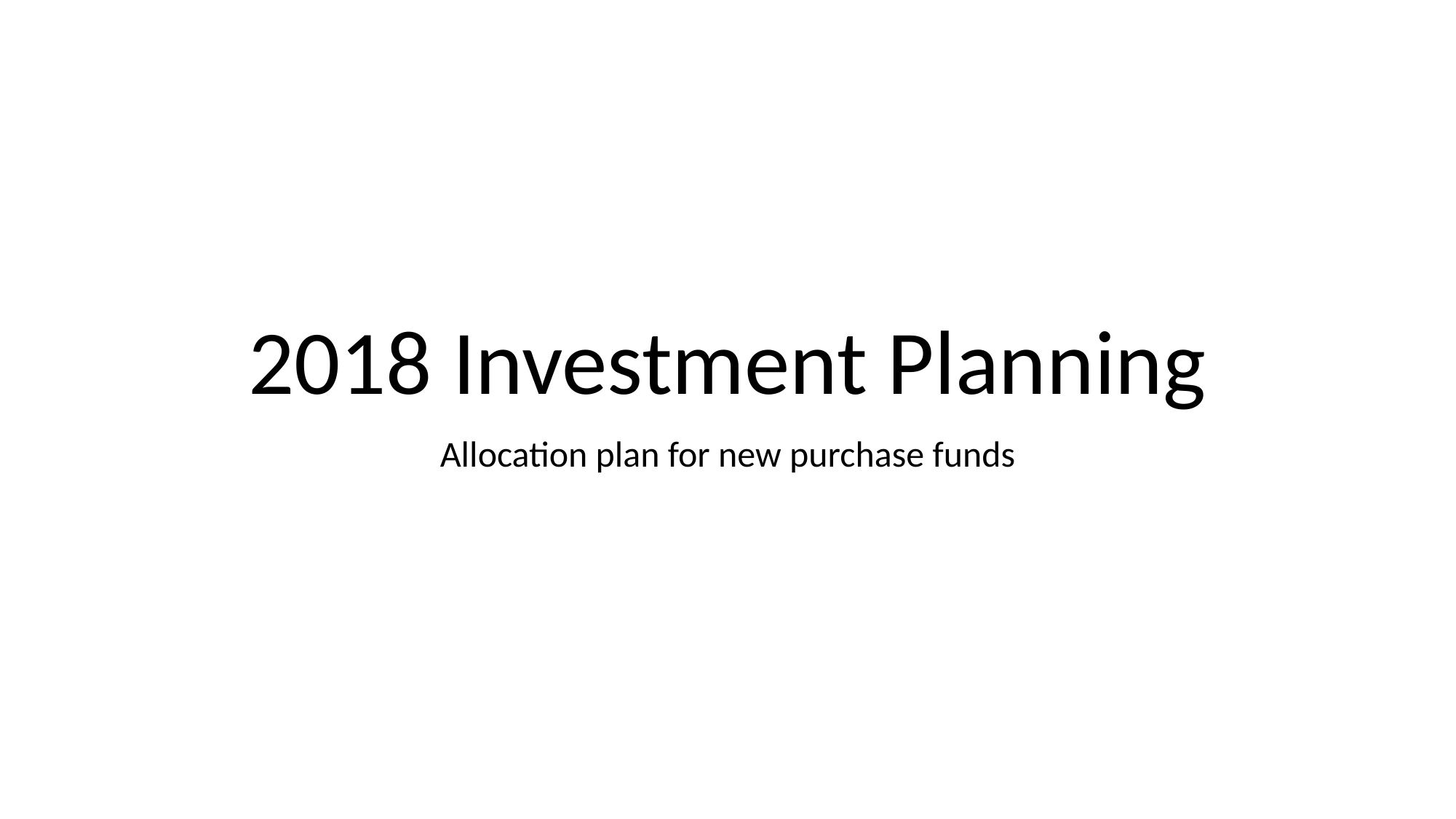

# 2018 Investment Planning
Allocation plan for new purchase funds